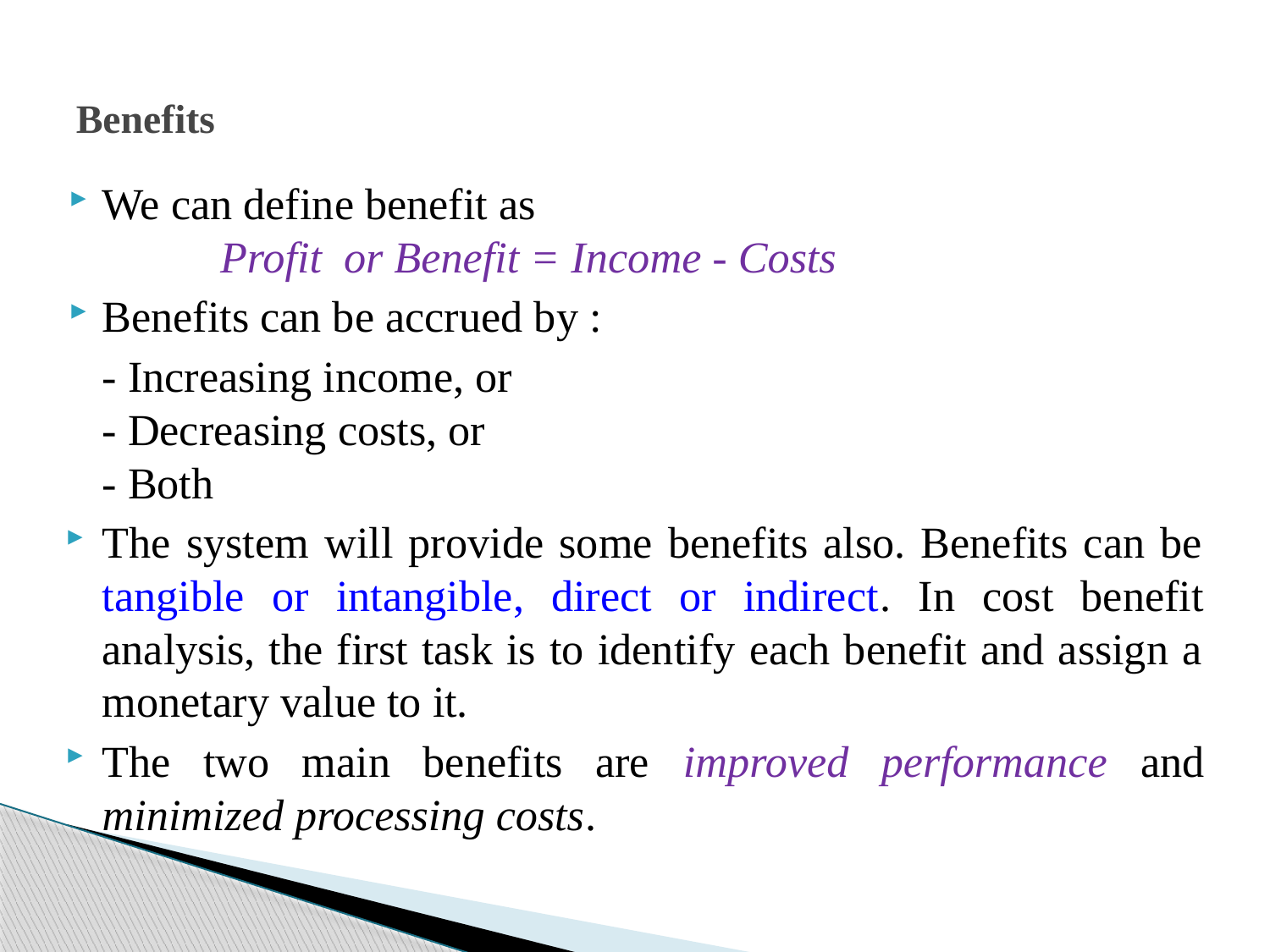

# Benefits
We can define benefit as
	Profit  or Benefit = Income - Costs
Benefits can be accrued by :
	- Increasing income, or
- Decreasing costs, or
- Both
The system will provide some benefits also. Benefits can be tangible or intangible, direct or indirect. In cost benefit analysis, the first task is to identify each benefit and assign a monetary value to it.
The two main benefits are improved performance and minimized processing costs.